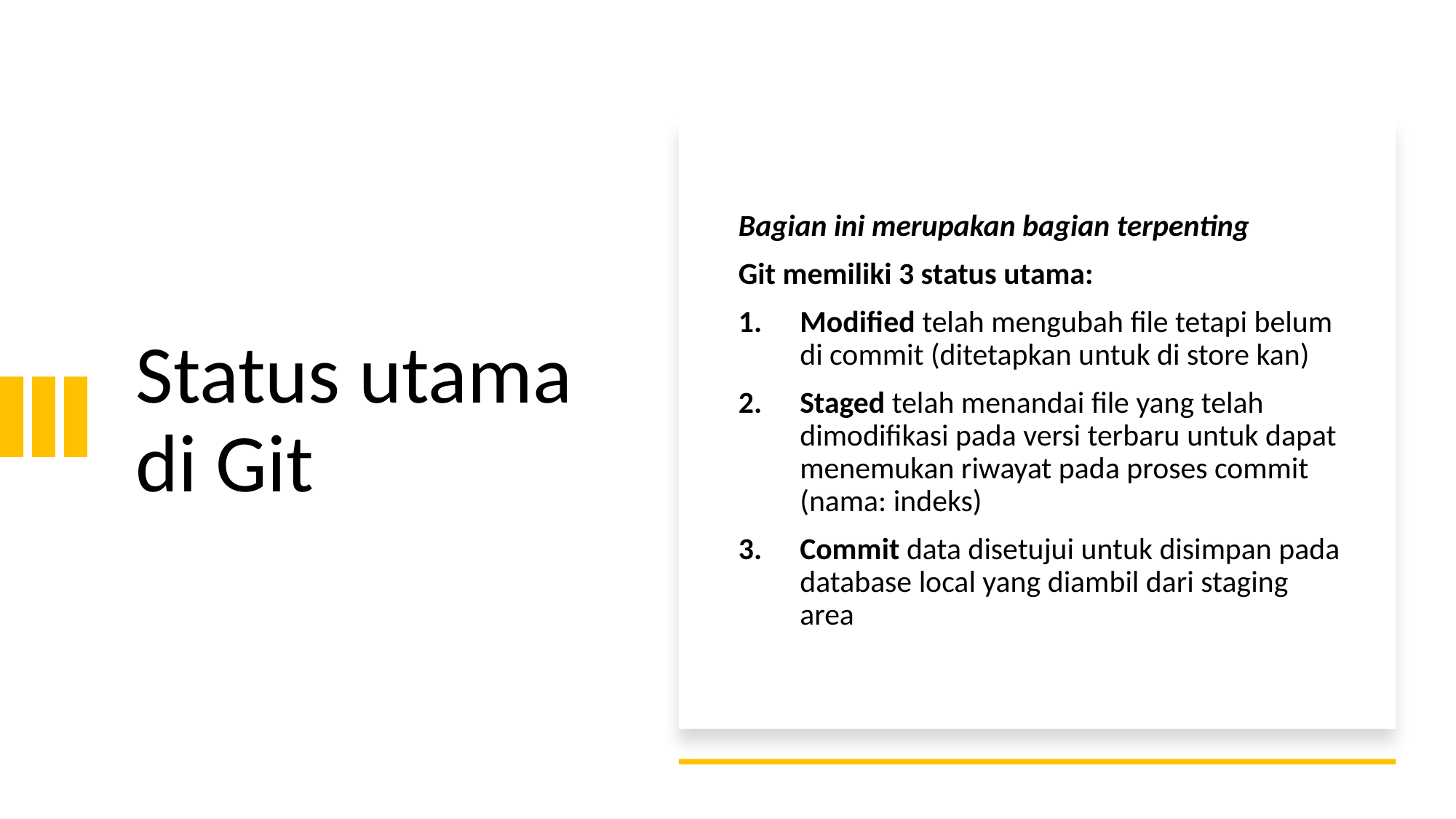

# Status utama di Git
Bagian ini merupakan bagian terpenting
Git memiliki 3 status utama:
Modified telah mengubah file tetapi belum di commit (ditetapkan untuk di store kan)
Staged telah menandai file yang telah dimodifikasi pada versi terbaru untuk dapat menemukan riwayat pada proses commit (nama: indeks)
Commit data disetujui untuk disimpan pada database local yang diambil dari staging area